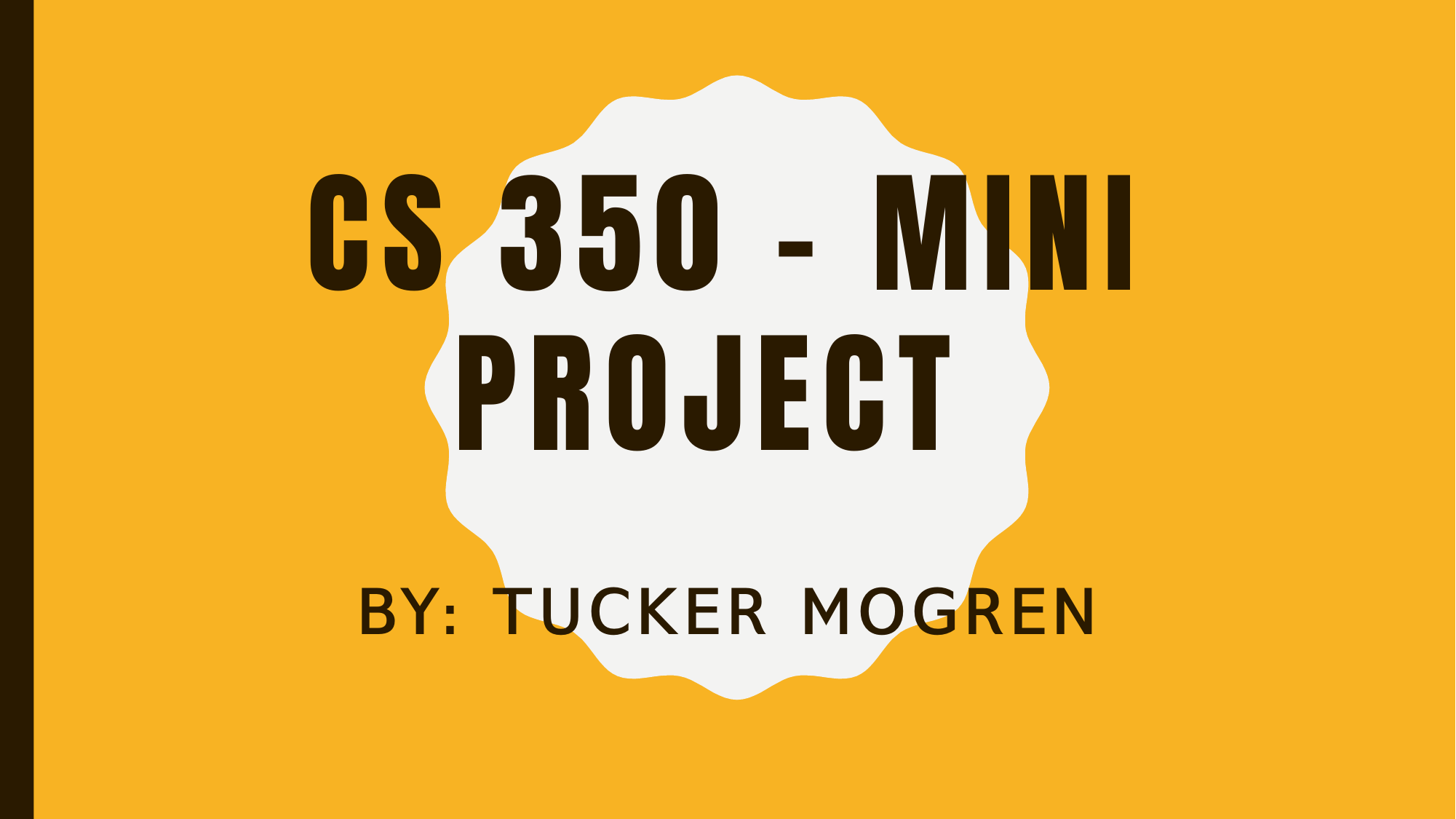

# CS 350 – Mini Project
By: Tucker Mogren